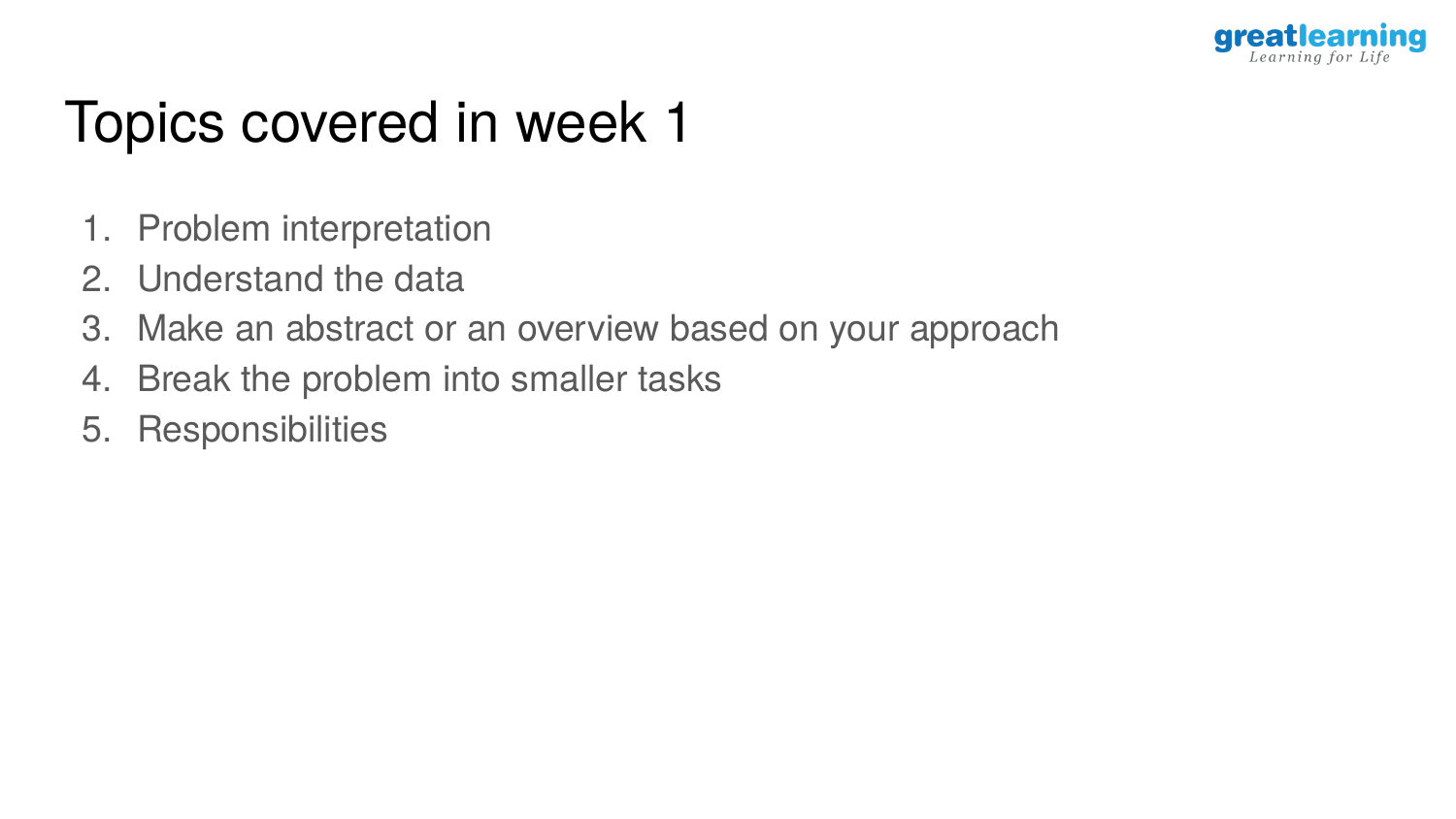

# Topics covered in week 1
Problem interpretation
Understand the data
Make an abstract or an overview based on your approach
Break the problem into smaller tasks
Responsibilities